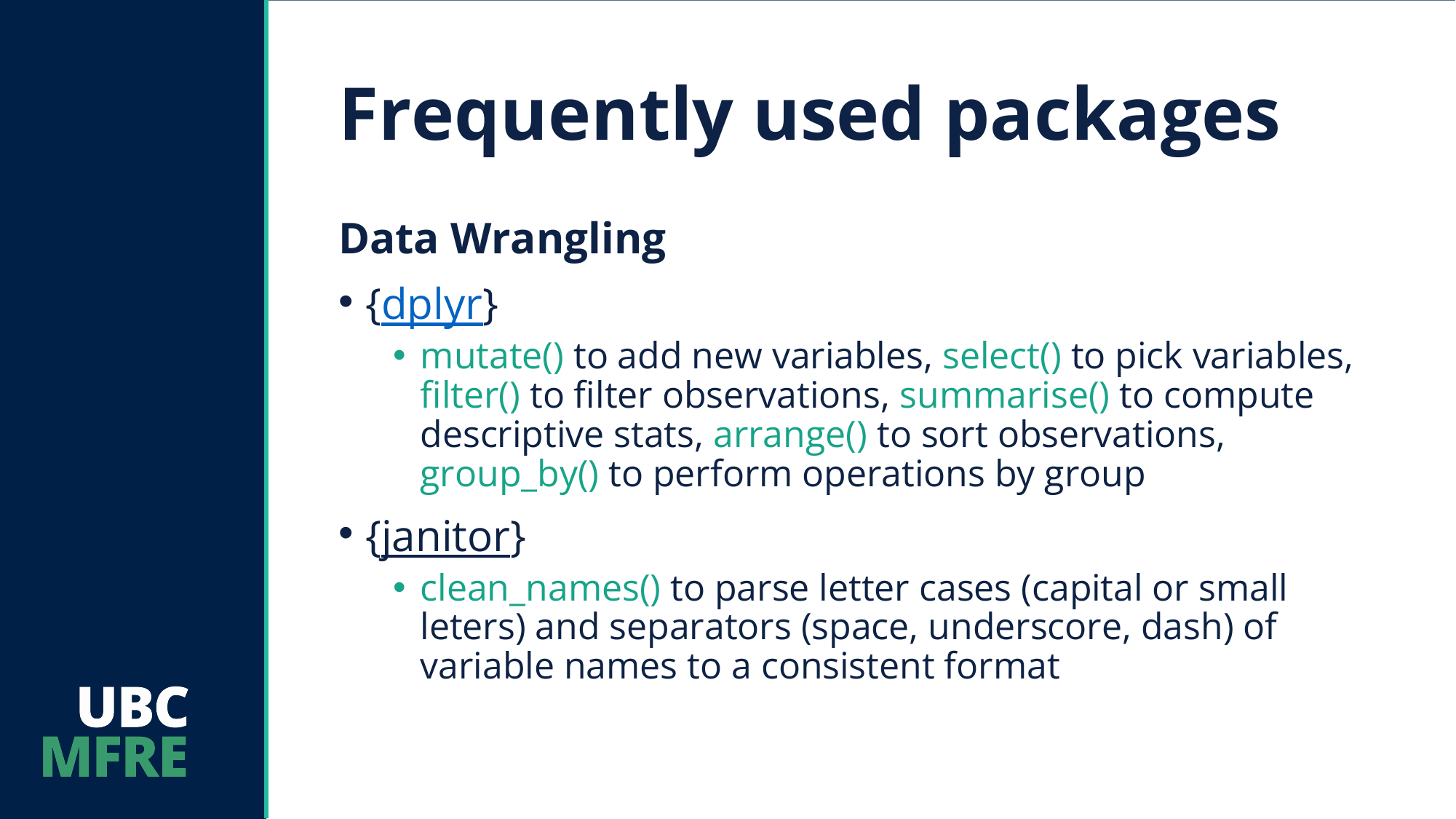

# Frequently used packages
Data Wrangling
{dplyr}
mutate() to add new variables, select() to pick variables, filter() to filter observations, summarise() to compute descriptive stats, arrange() to sort observations, group_by() to perform operations by group
{janitor}
clean_names() to parse letter cases (capital or small leters) and separators (space, underscore, dash) of variable names to a consistent format